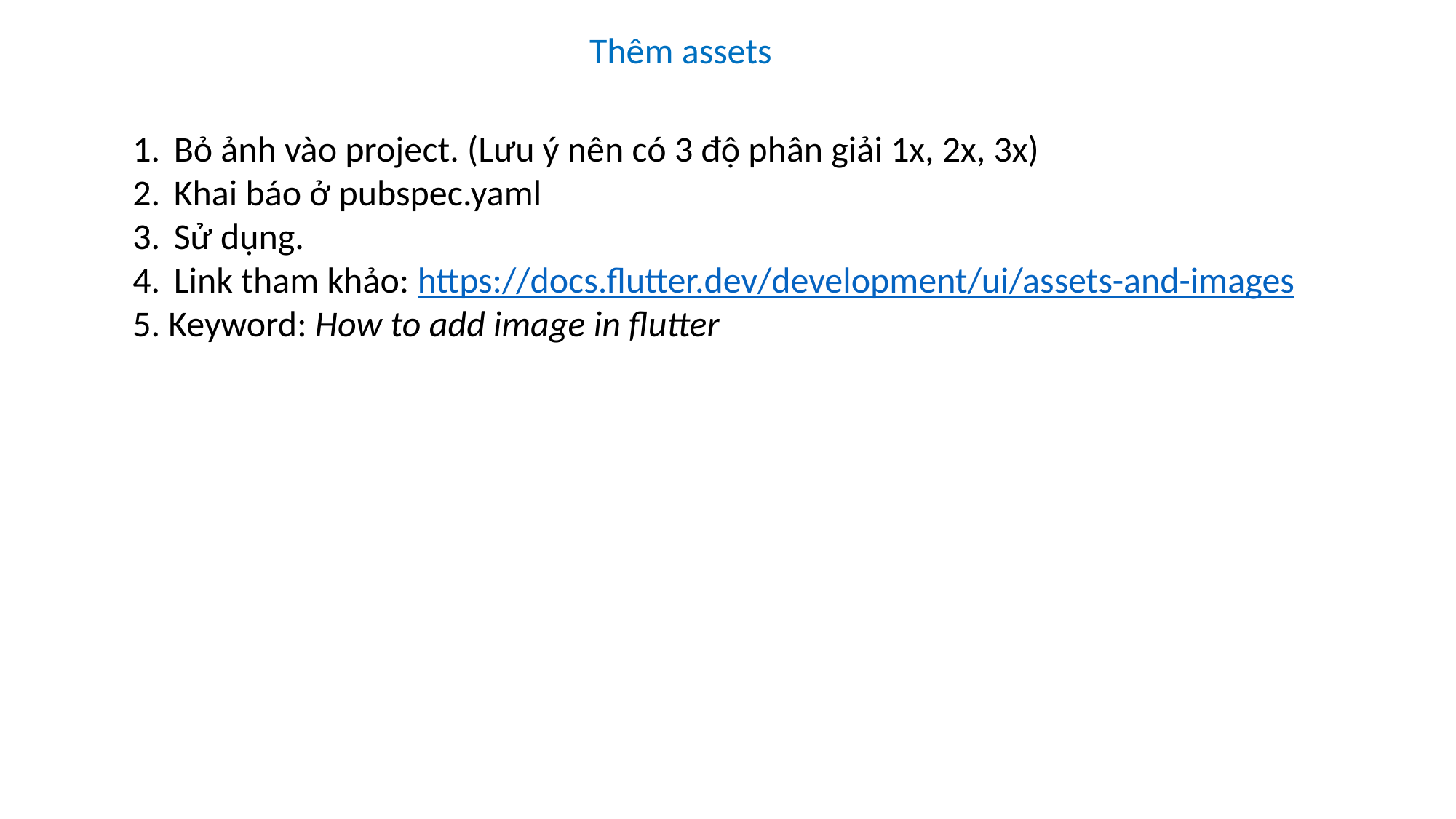

Thêm assets
Bỏ ảnh vào project. (Lưu ý nên có 3 độ phân giải 1x, 2x, 3x)
Khai báo ở pubspec.yaml
Sử dụng.
Link tham khảo: https://docs.flutter.dev/development/ui/assets-and-images
5. Keyword: How to add image in flutter